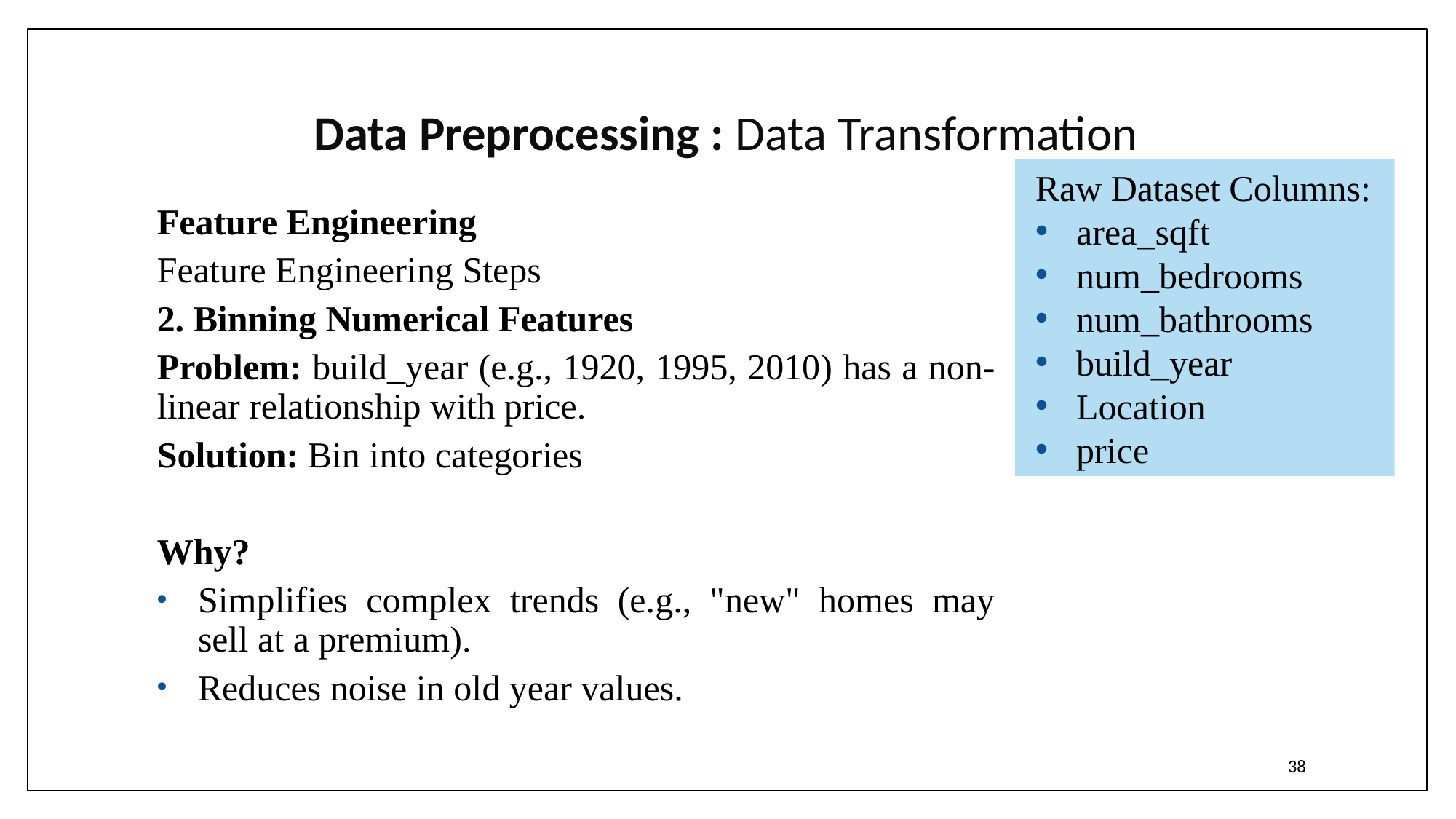

# Data Preprocessing : Data Transformation
Raw Dataset Columns:
area_sqft
num_bedrooms
num_bathrooms
build_year
Location
price
Feature Engineering
Feature Engineering Steps
2. Binning Numerical Features
Problem: build_year (e.g., 1920, 1995, 2010) has a non-linear relationship with price.
Solution: Bin into categories

Why?
Simplifies complex trends (e.g., "new" homes may sell at a premium).
Reduces noise in old year values.
38